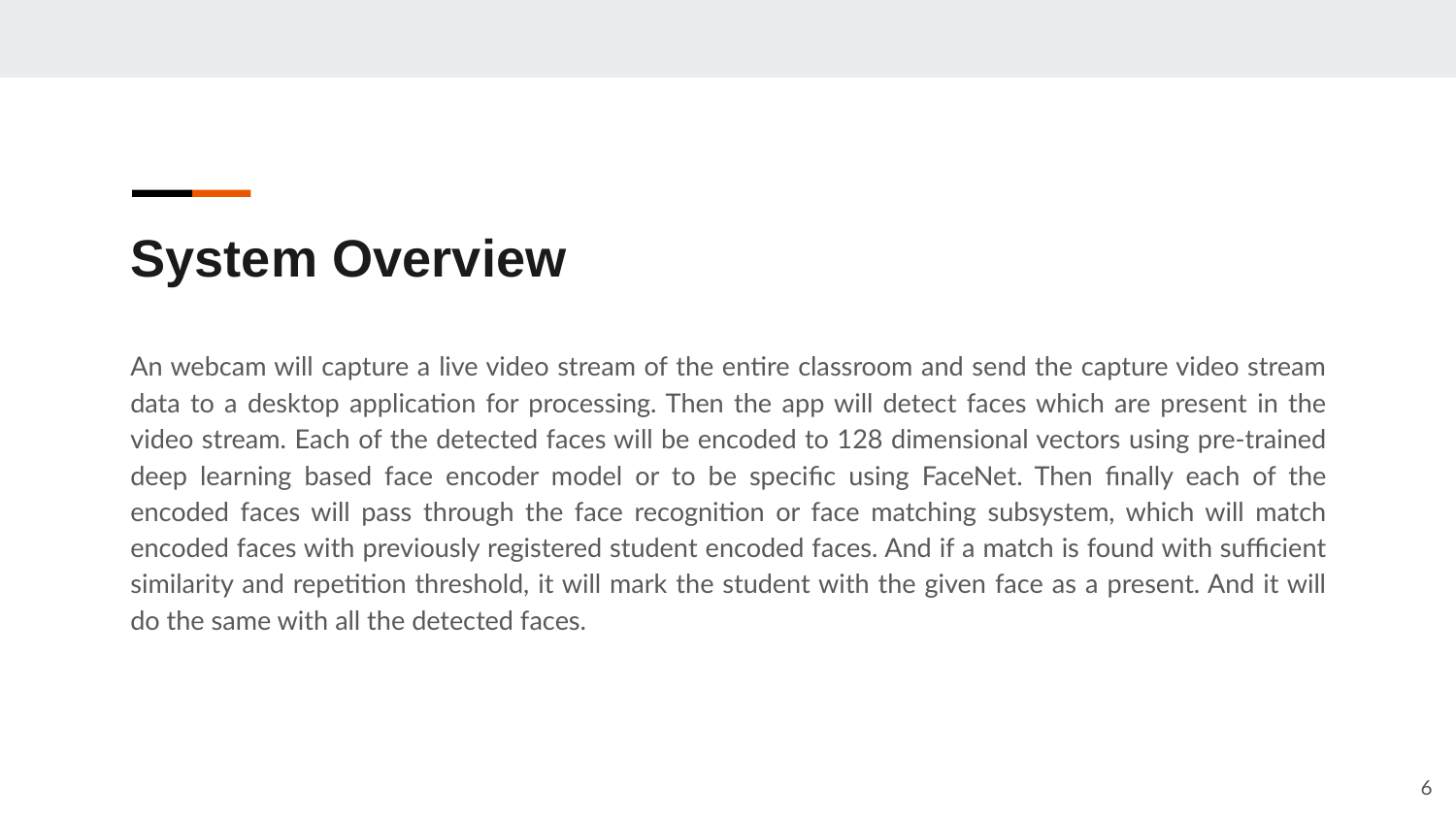

System Overview
An webcam will capture a live video stream of the entire classroom and send the capture video stream data to a desktop application for processing. Then the app will detect faces which are present in the video stream. Each of the detected faces will be encoded to 128 dimensional vectors using pre-trained deep learning based face encoder model or to be specific using FaceNet. Then finally each of the encoded faces will pass through the face recognition or face matching subsystem, which will match encoded faces with previously registered student encoded faces. And if a match is found with sufficient similarity and repetition threshold, it will mark the student with the given face as a present. And it will do the same with all the detected faces.

6